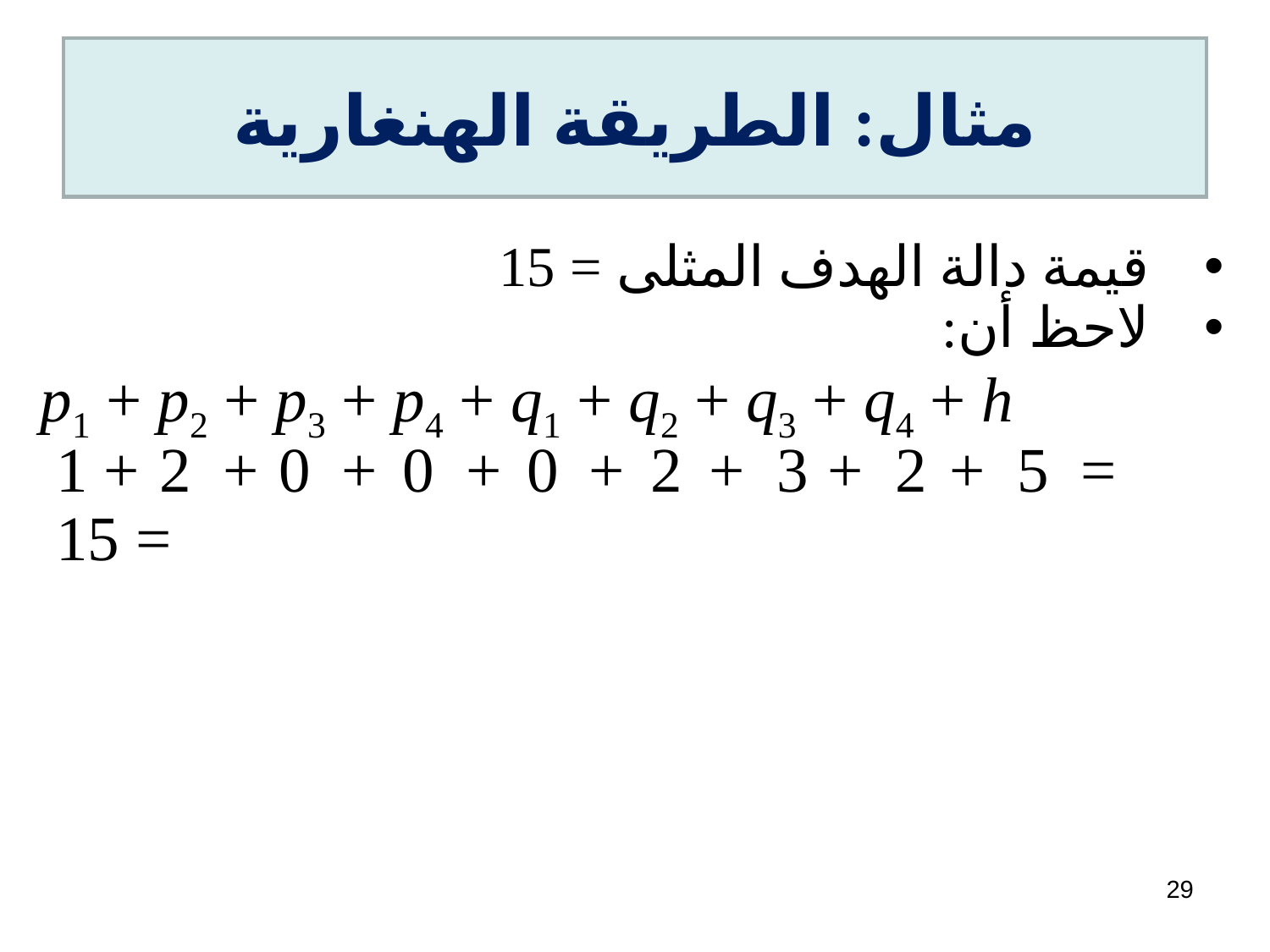

# مثال: الطريقة الهنغارية
قيمة دالة الهدف المثلى = 15
لاحظ أن:
    p1 + p2 + p3 + p4 + q1 + q2 + q3 + q4 + h
=  5  +          2  +  3  +   2   +    0   +  0   +  0  +  2  + 1
= 15
29